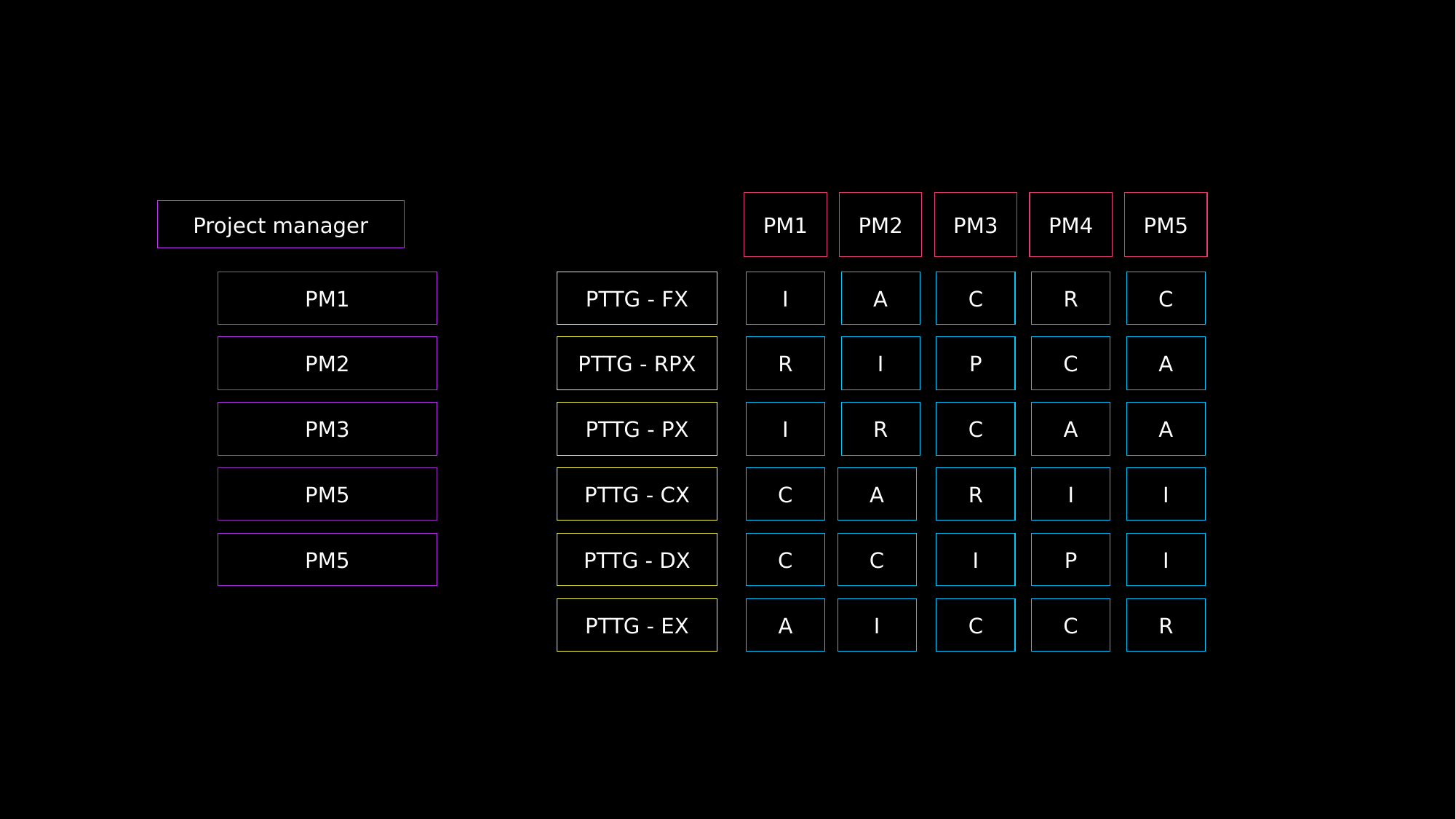

PM1
PM2
PM3
PM4
PM5
Project manager
PM1
PTTG - FX
I
A
C
R
C
PM2
PTTG - RPX
R
I
P
C
A
PM3
PTTG - PX
I
R
C
A
A
PM5
PTTG - CX
C
A
R
I
I
PM5
PTTG - DX
C
C
I
P
I
PTTG - EX
A
I
C
C
R